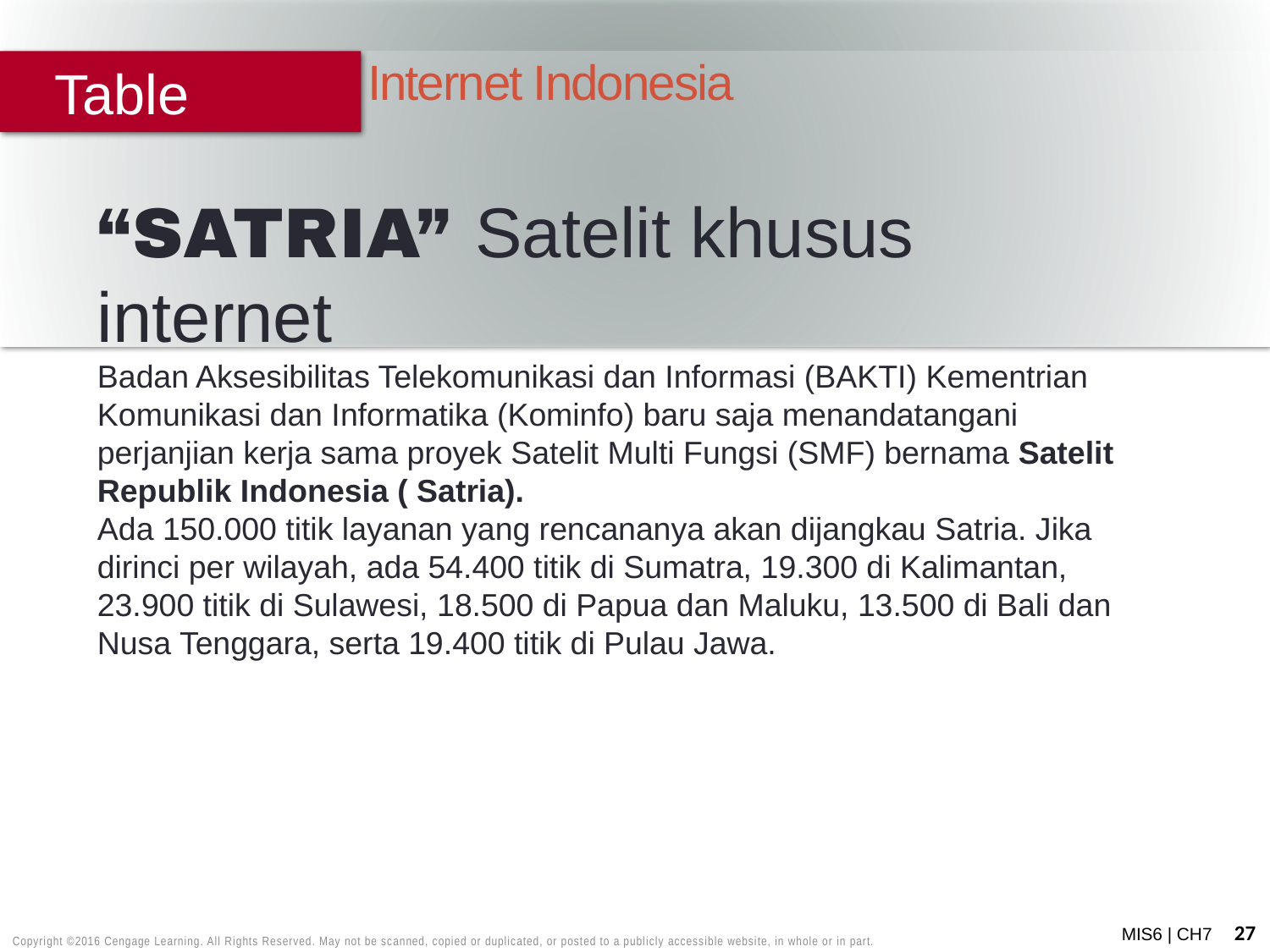

# Internet Indonesia
“SATRIA” Satelit khusus internet
Badan Aksesibilitas Telekomunikasi dan Informasi (BAKTI) Kementrian Komunikasi dan Informatika (Kominfo) baru saja menandatangani perjanjian kerja sama proyek Satelit Multi Fungsi (SMF) bernama Satelit Republik Indonesia ( Satria).
Ada 150.000 titik layanan yang rencananya akan dijangkau Satria. Jika dirinci per wilayah, ada 54.400 titik di Sumatra, 19.300 di Kalimantan, 23.900 titik di Sulawesi, 18.500 di Papua dan Maluku, 13.500 di Bali dan Nusa Tenggara, serta 19.400 titik di Pulau Jawa.